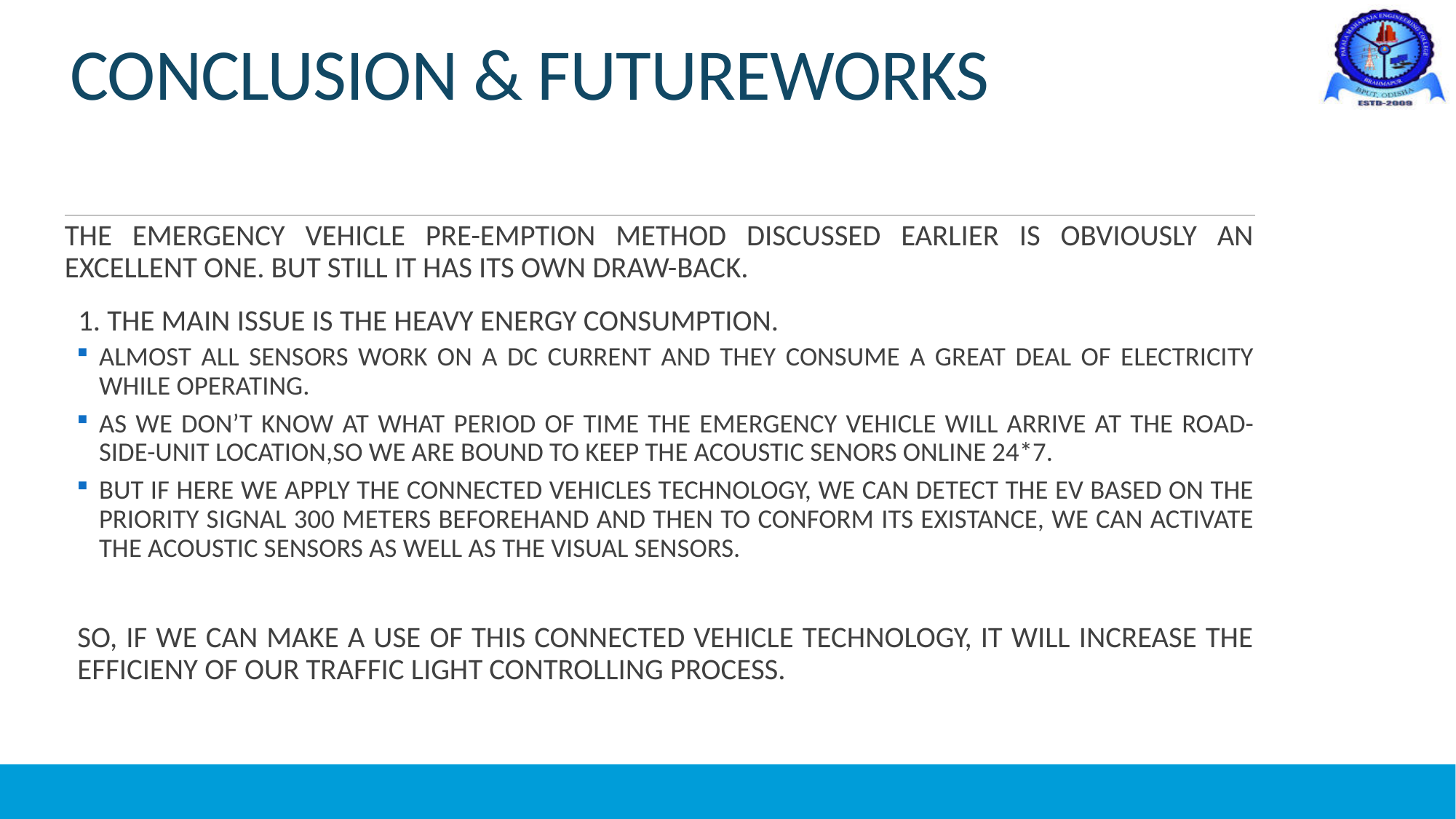

# CONCLUSION & FUTUREWORKS
THE EMERGENCY VEHICLE PRE-EMPTION METHOD DISCUSSED EARLIER IS OBVIOUSLY AN EXCELLENT ONE. BUT STILL IT HAS ITS OWN DRAW-BACK.
  1. THE MAIN ISSUE IS THE HEAVY ENERGY CONSUMPTION.
ALMOST ALL SENSORS WORK ON A DC CURRENT AND THEY CONSUME A GREAT DEAL OF ELECTRICITY WHILE OPERATING.
AS WE DON’T KNOW AT WHAT PERIOD OF TIME THE EMERGENCY VEHICLE WILL ARRIVE AT THE ROAD-SIDE-UNIT LOCATION,SO WE ARE BOUND TO KEEP THE ACOUSTIC SENORS ONLINE 24*7.
BUT IF HERE WE APPLY THE CONNECTED VEHICLES TECHNOLOGY, WE CAN DETECT THE EV BASED ON THE PRIORITY SIGNAL 300 METERS BEFOREHAND AND THEN TO CONFORM ITS EXISTANCE, WE CAN ACTIVATE THE ACOUSTIC SENSORS AS WELL AS THE VISUAL SENSORS.

SO, IF WE CAN MAKE A USE OF THIS CONNECTED VEHICLE TECHNOLOGY, IT WILL INCREASE THE EFFICIENY OF OUR TRAFFIC LIGHT CONTROLLING PROCESS.